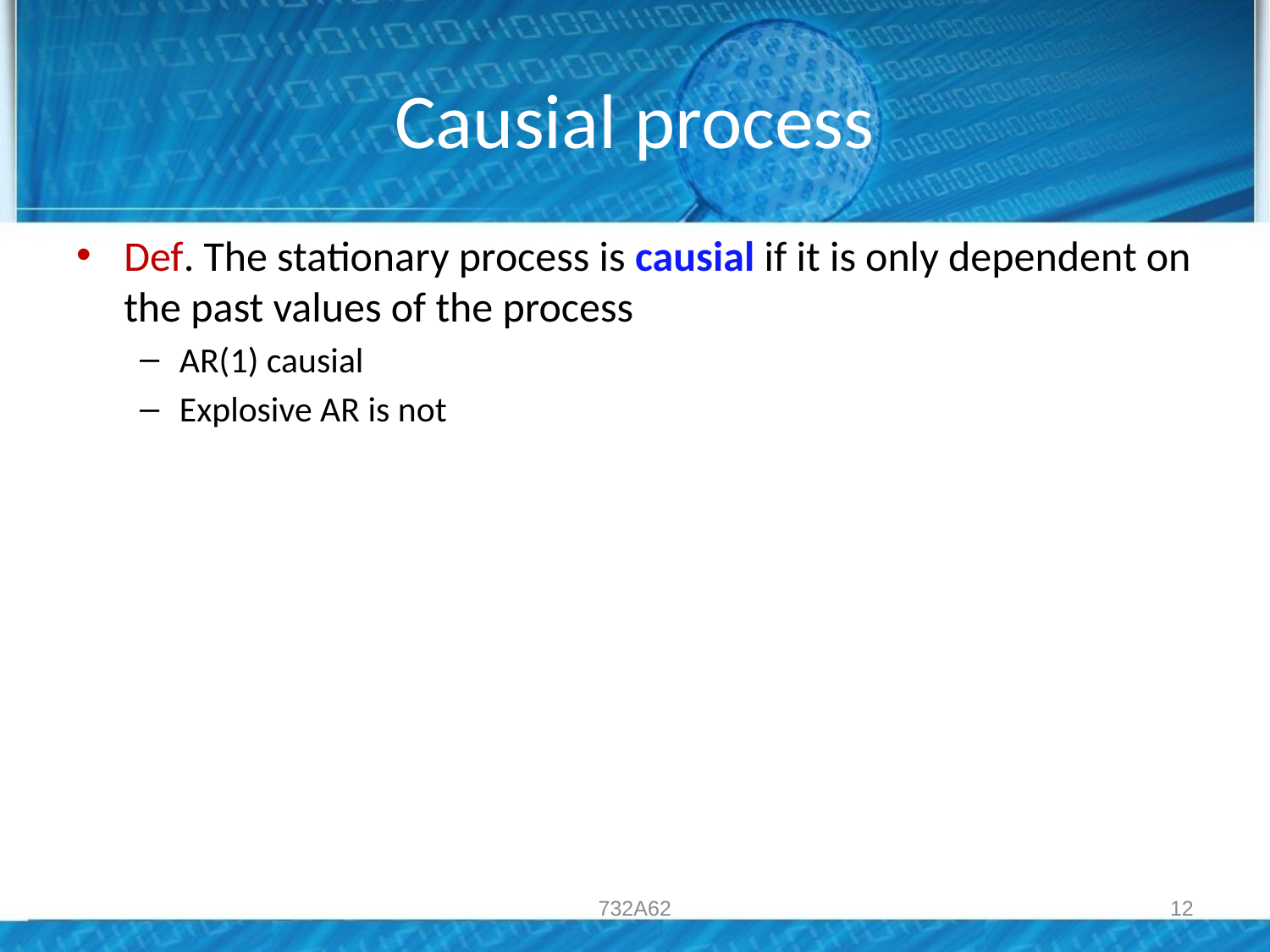

# Causial process
Def. The stationary process is causial if it is only dependent on the past values of the process
AR(1) causial
Explosive AR is not

732A62
12